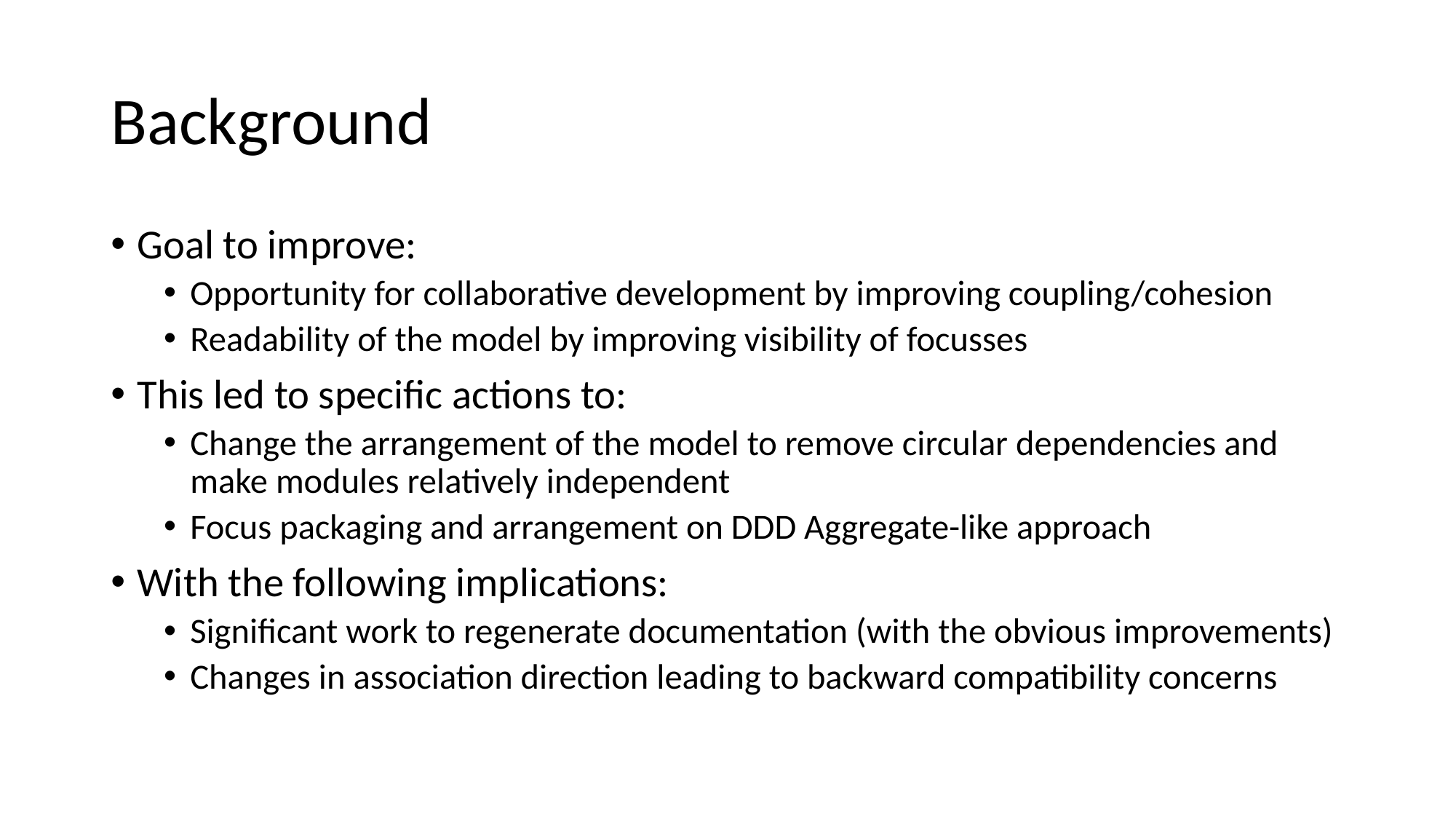

# Background
Goal to improve:
Opportunity for collaborative development by improving coupling/cohesion
Readability of the model by improving visibility of focusses
This led to specific actions to:
Change the arrangement of the model to remove circular dependencies and make modules relatively independent
Focus packaging and arrangement on DDD Aggregate-like approach
With the following implications:
Significant work to regenerate documentation (with the obvious improvements)
Changes in association direction leading to backward compatibility concerns